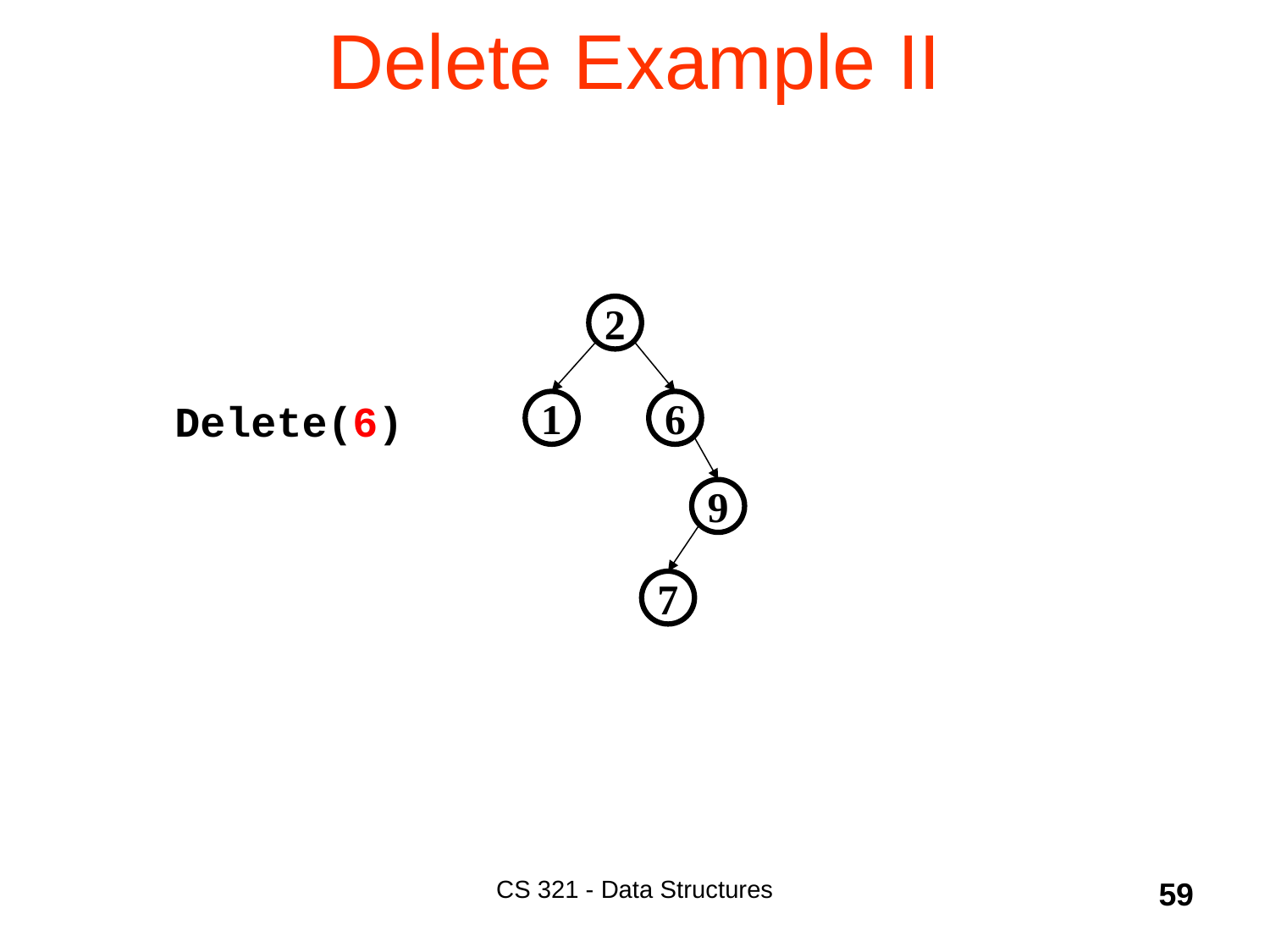

# Delete Example II
2
1
6
9
7
Delete(6)
CS 321 - Data Structures
59